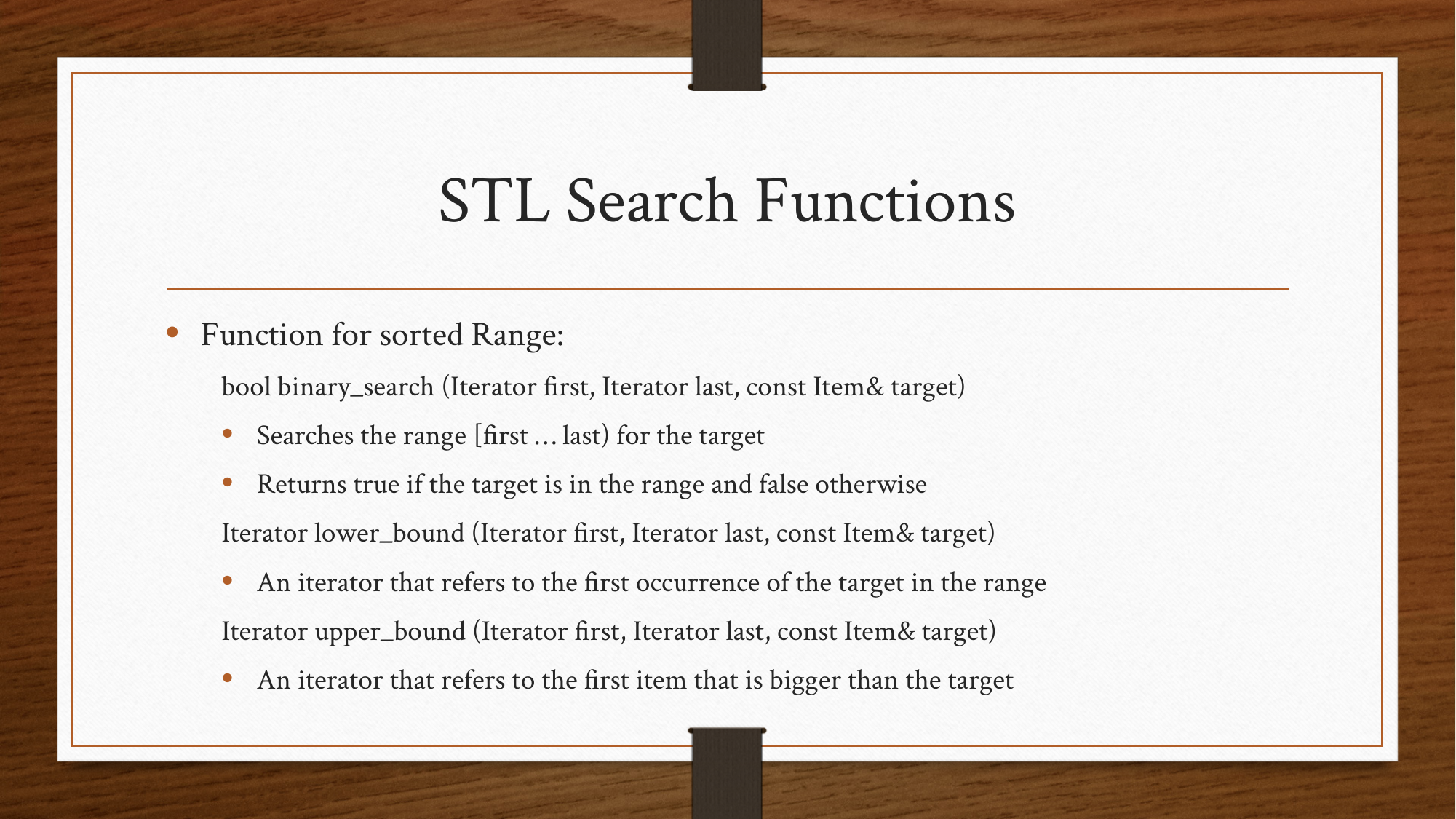

# STL Search Functions
Function for sorted Range:
bool binary_search (Iterator first, Iterator last, const Item& target)
Searches the range [first … last) for the target
Returns true if the target is in the range and false otherwise
Iterator lower_bound (Iterator first, Iterator last, const Item& target)
An iterator that refers to the first occurrence of the target in the range
Iterator upper_bound (Iterator first, Iterator last, const Item& target)
An iterator that refers to the first item that is bigger than the target